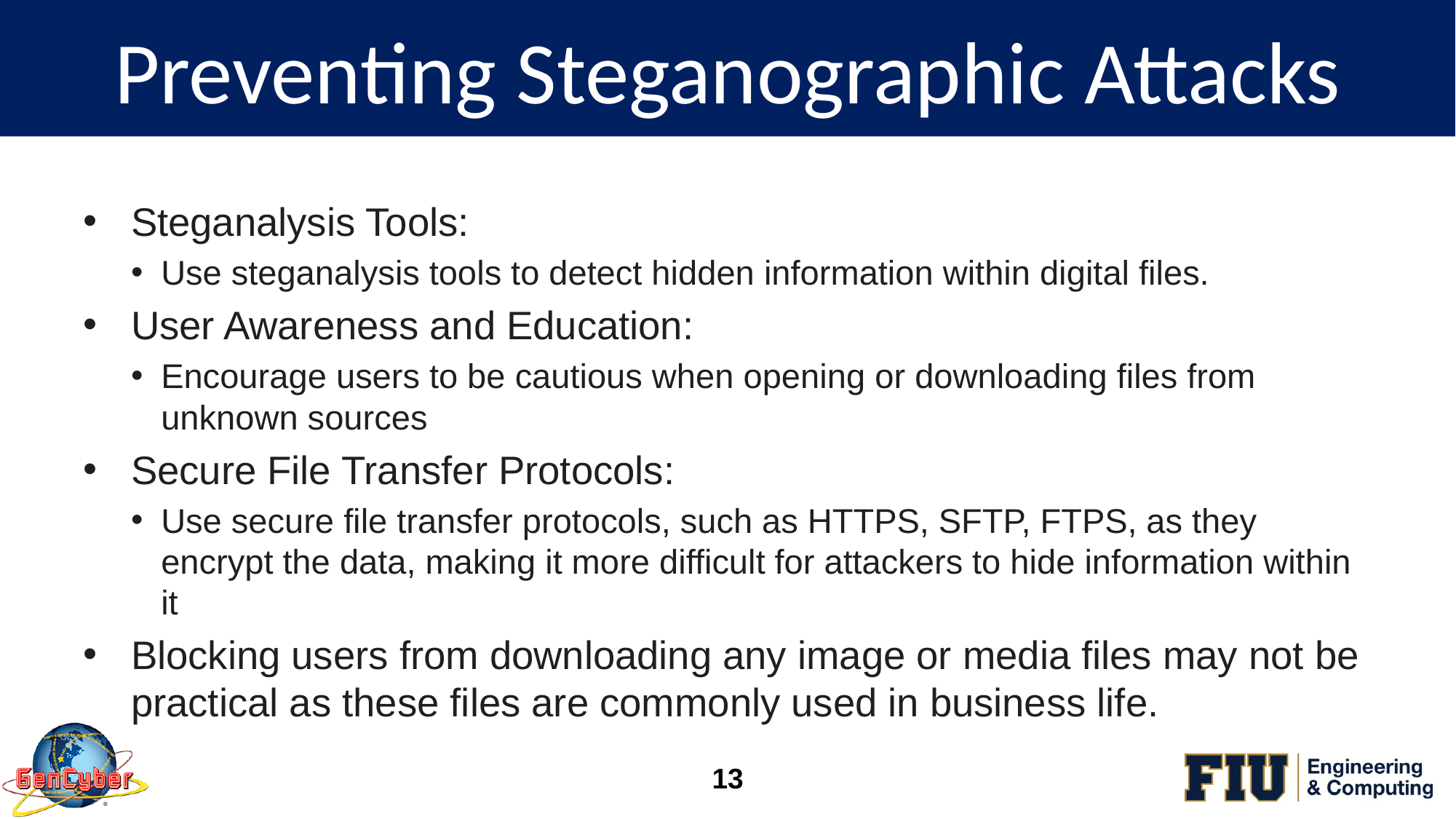

# Preventing Steganographic Attacks
Steganalysis Tools:
Use steganalysis tools to detect hidden information within digital files.
User Awareness and Education:
Encourage users to be cautious when opening or downloading files from unknown sources
Secure File Transfer Protocols:
Use secure file transfer protocols, such as HTTPS, SFTP, FTPS, as they encrypt the data, making it more difficult for attackers to hide information within it
Blocking users from downloading any image or media files may not be practical as these files are commonly used in business life.

13